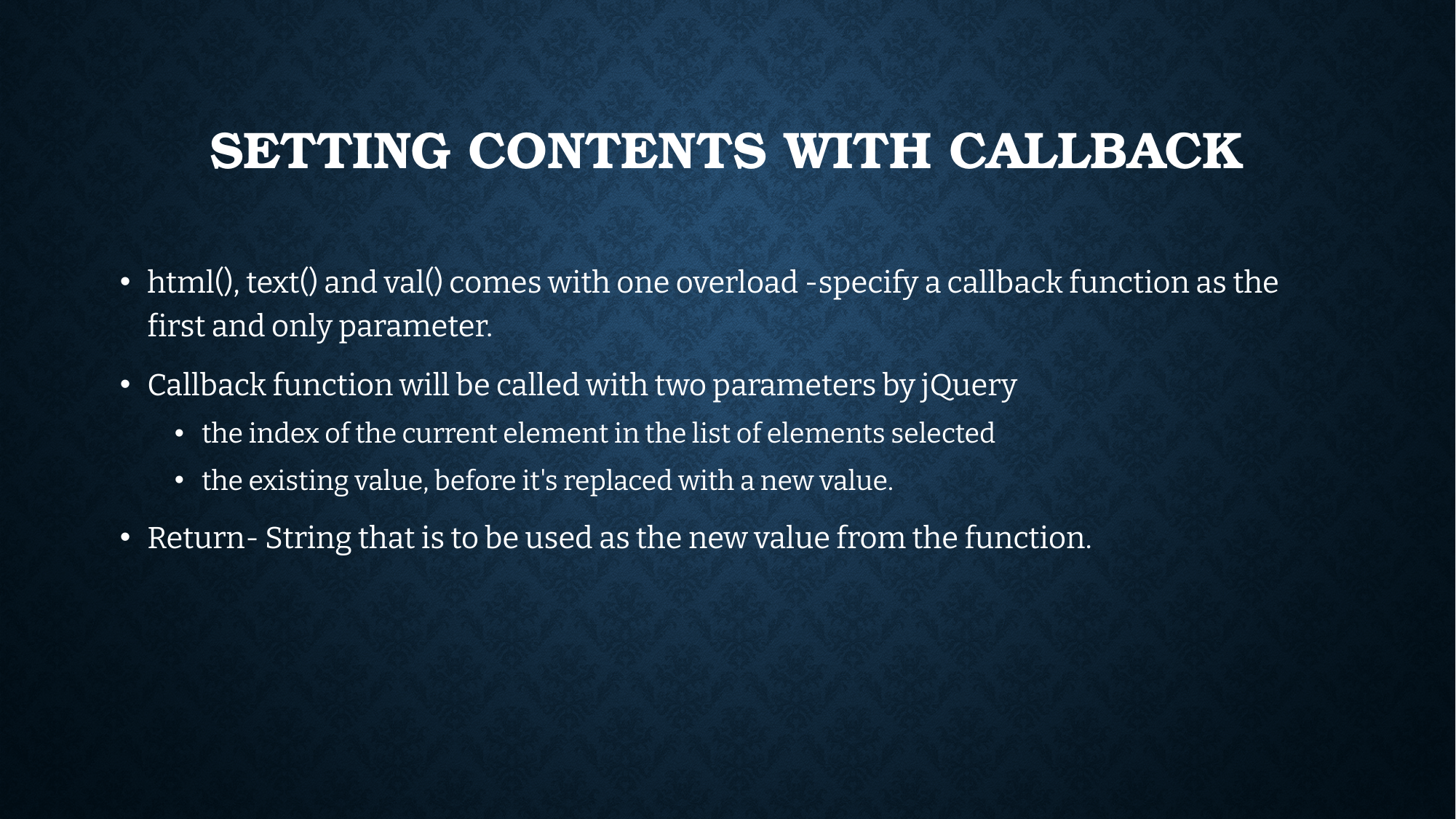

# Setting contents with callback
html(), text() and val() comes with one overload -specify a callback function as the first and only parameter.
Callback function will be called with two parameters by jQuery
the index of the current element in the list of elements selected
the existing value, before it's replaced with a new value.
Return- String that is to be used as the new value from the function.